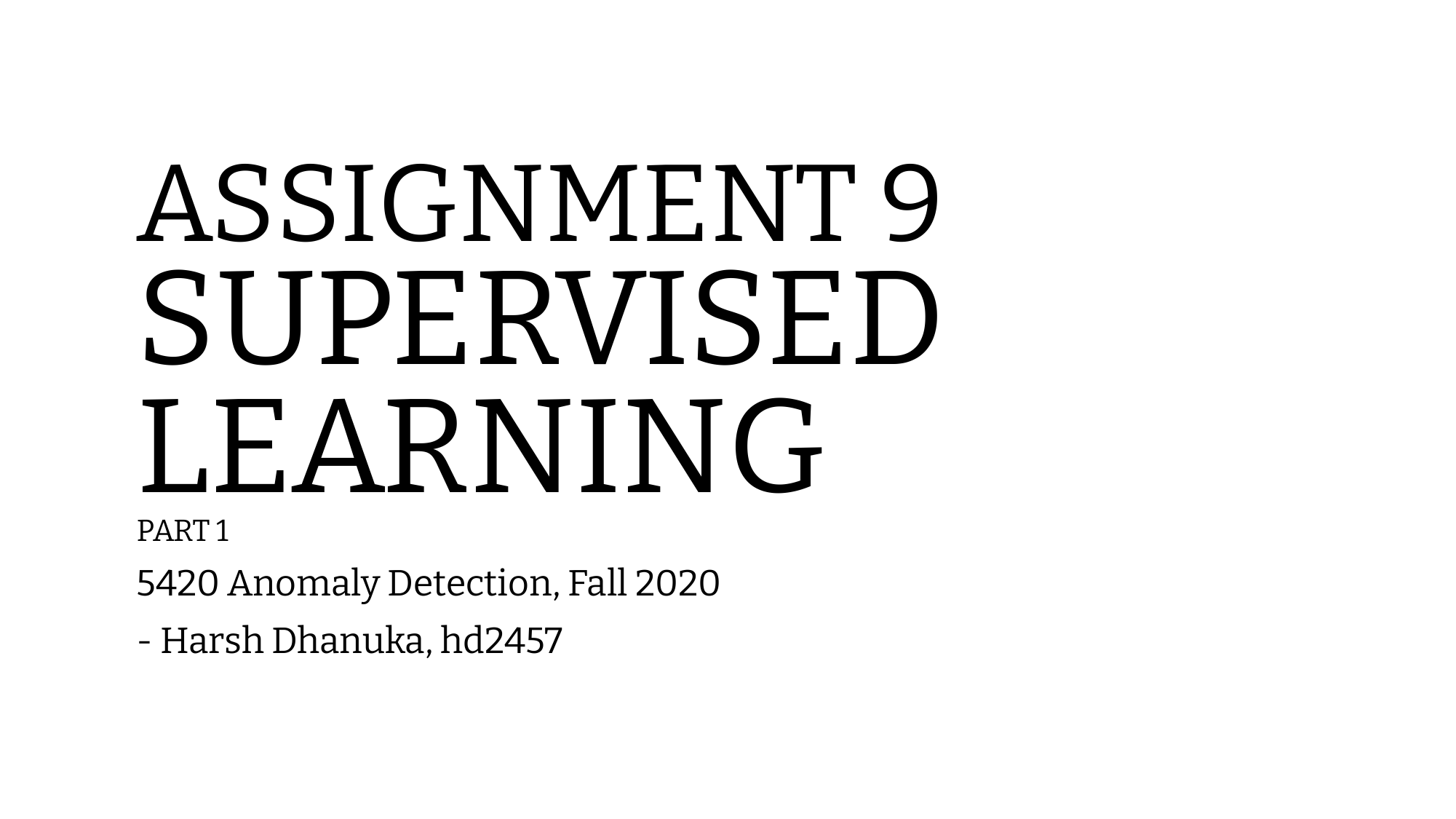

# Assignment 9 supervised Learning Part 1
5420 Anomaly Detection, Fall 2020
- Harsh Dhanuka, hd2457